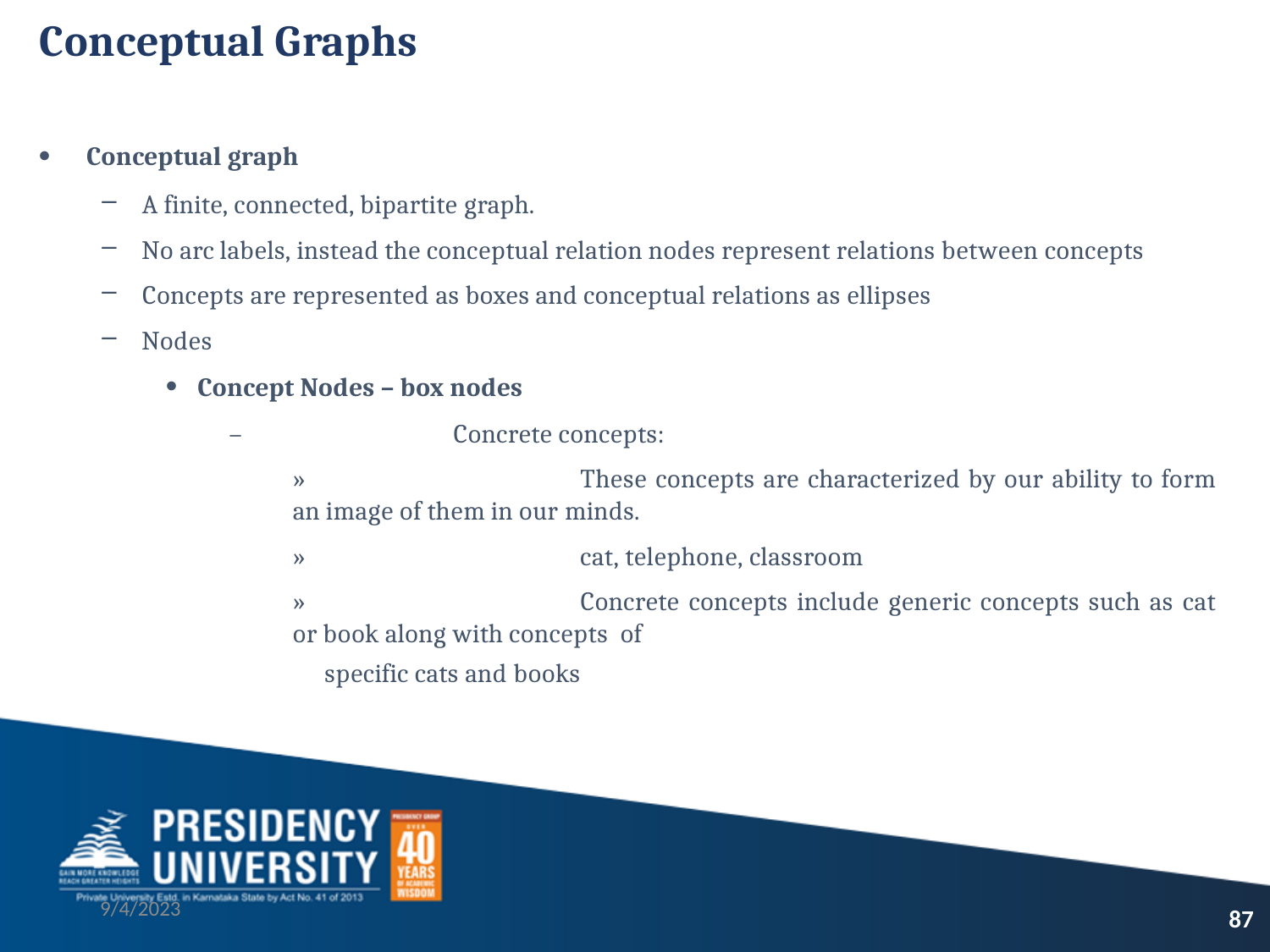

# Conceptual Graphs
Conceptual graph
A finite, connected, bipartite graph.
No arc labels, instead the conceptual relation nodes represent relations between concepts
Concepts are represented as boxes and conceptual relations as ellipses
Nodes
Concept Nodes – box nodes
–	Concrete concepts:
»	These concepts are characterized by our ability to form an image of them in our minds.
»	cat, telephone, classroom
»	Concrete concepts include generic concepts such as cat or book along with concepts of
specific cats and books
9/4/2023
87